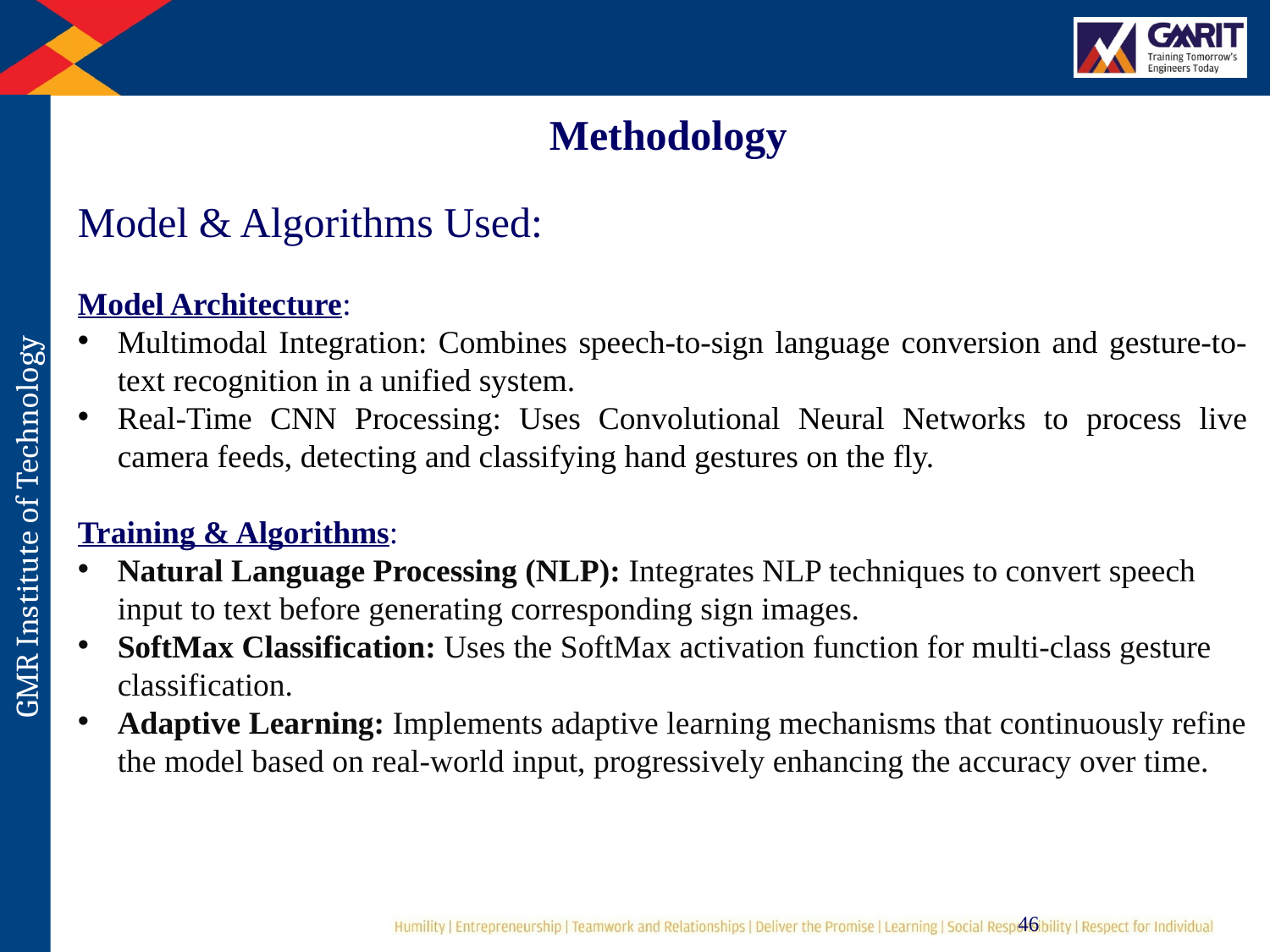

Methodology
Model & Algorithms Used:
Model Architecture:
Multimodal Integration: Combines speech-to-sign language conversion and gesture-to-text recognition in a unified system.
Real-Time CNN Processing: Uses Convolutional Neural Networks to process live camera feeds, detecting and classifying hand gestures on the fly.

Training & Algorithms:
Natural Language Processing (NLP): Integrates NLP techniques to convert speech input to text before generating corresponding sign images.
SoftMax Classification: Uses the SoftMax activation function for multi-class gesture classification.
Adaptive Learning: Implements adaptive learning mechanisms that continuously refine the model based on real-world input, progressively enhancing the accuracy over time.

46